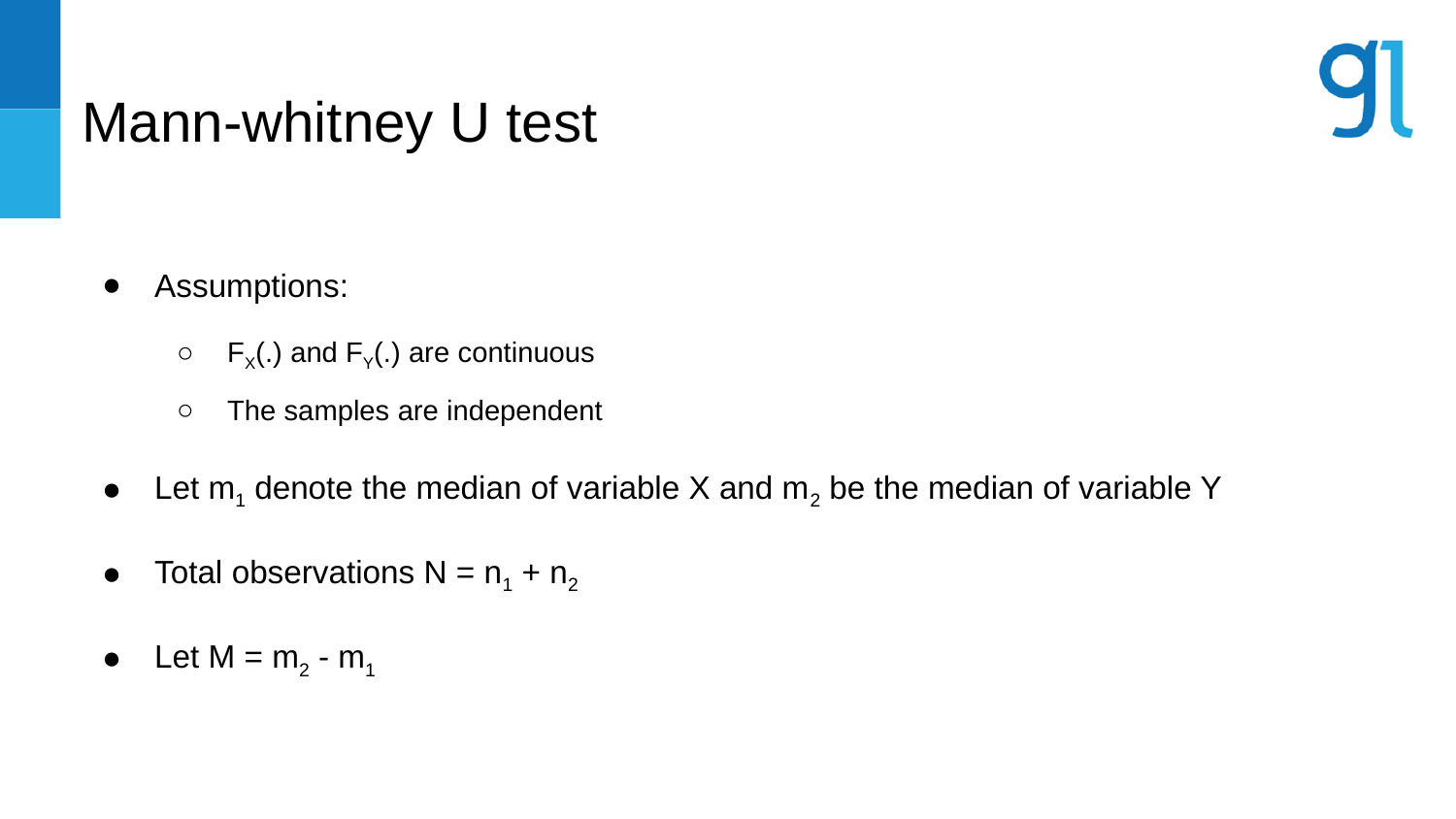

# Mann-whitney U test
Assumptions:
FX(.) and FY(.) are continuous
The samples are independent
Let m1 denote the median of variable X and m2 be the median of variable Y
Total observations N = n1 + n2
Let M = m2 - m1